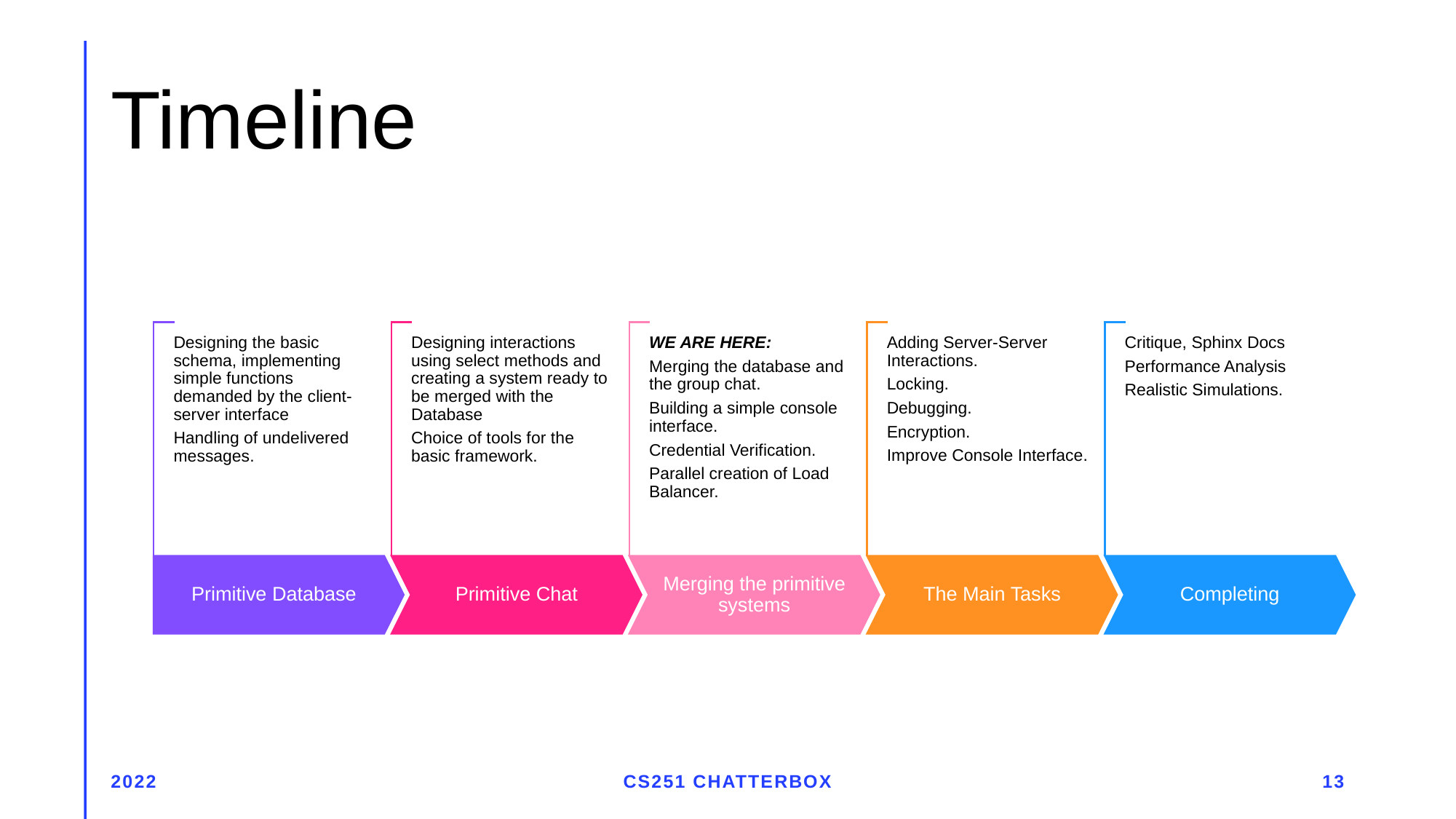

# Timeline
Primitive Database
Designing the basic schema, implementing simple functions demanded by the client-server interface
Handling of undelivered messages.

Primitive Chat
Designing interactions using select methods and creating a system ready to be merged with the Database
Choice of tools for the basic framework.
Merging the primitive systems
WE ARE HERE:
Merging the database and the group chat.
Building a simple console interface.
Credential Verification.
Parallel creation of Load Balancer.
The Main Tasks
Adding Server-Server Interactions.
Locking.
Debugging.
Encryption.
Improve Console Interface.

Completing
Critique, Sphinx Docs
Performance Analysis
Realistic Simulations.

2022
CS251 CHATTERBOX
13